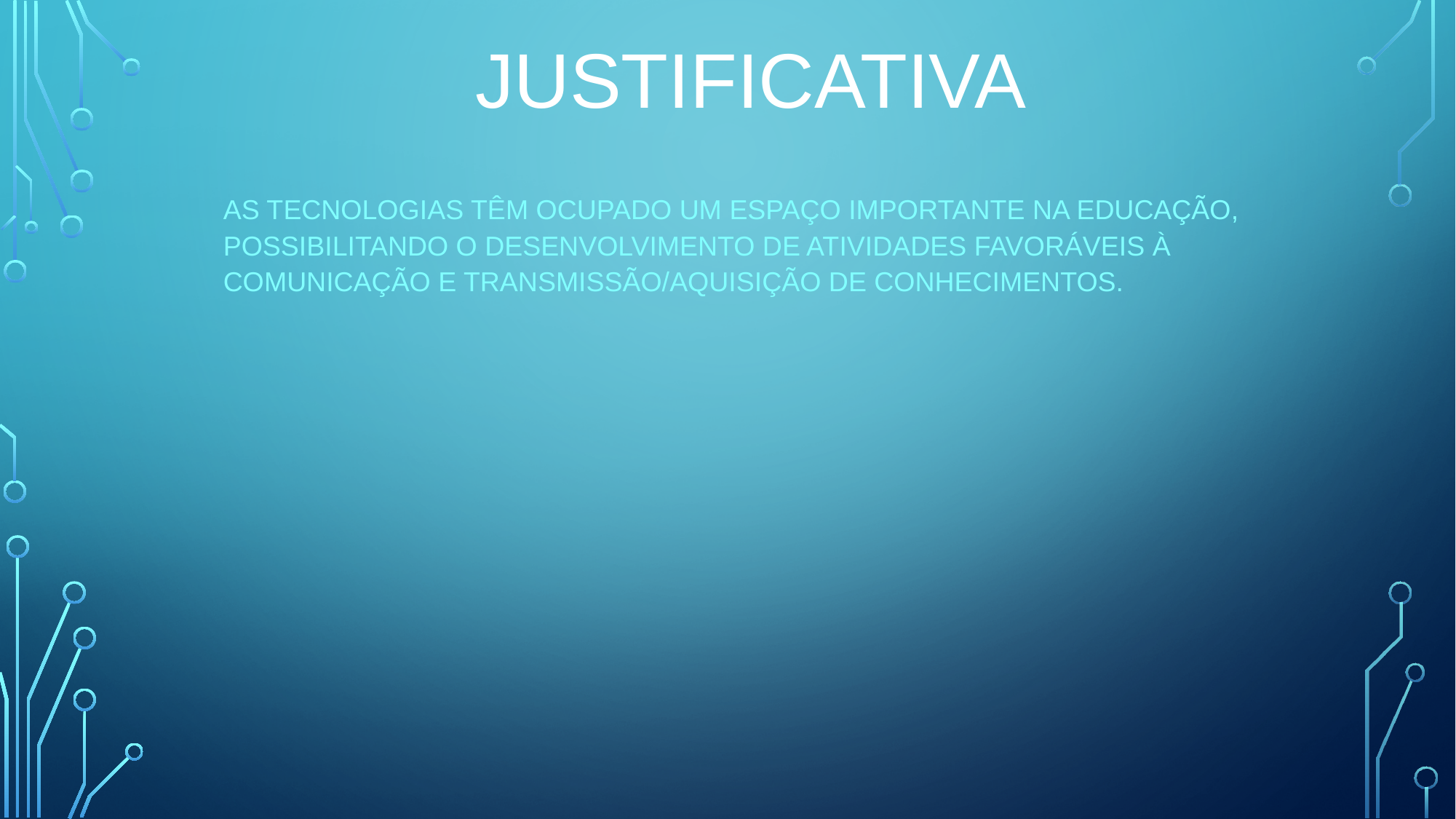

# JUSTIFICATIVA
As tecnologias têm ocupado um espaço importante na Educação, possibilitando o desenvolvimento de atividades favoráveis à comunicação e transmissão/aquisição de conhecimentos.